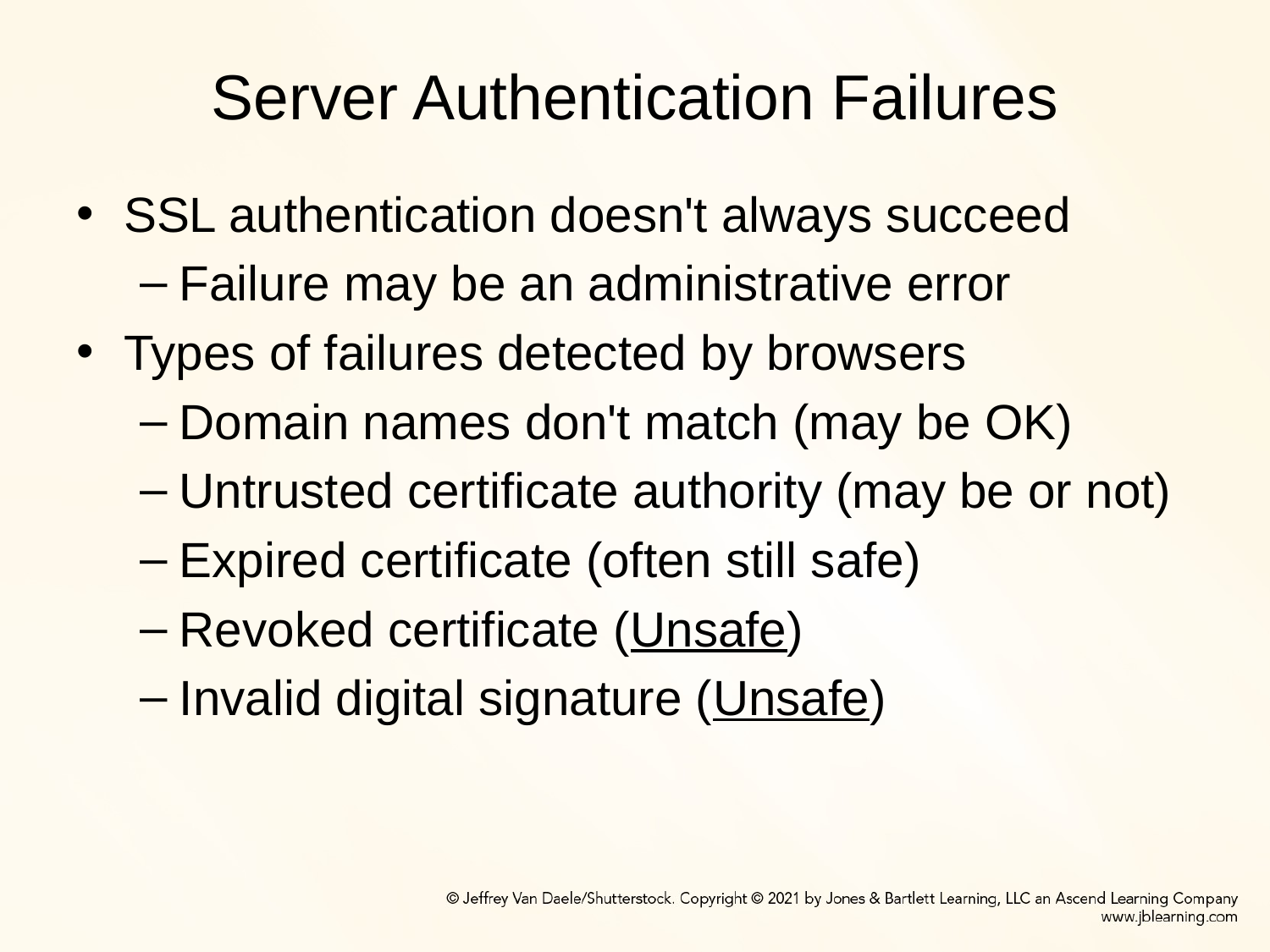

# Server Authentication Failures
SSL authentication doesn't always succeed
Failure may be an administrative error
Types of failures detected by browsers
Domain names don't match (may be OK)
Untrusted certificate authority (may be or not)
Expired certificate (often still safe)
Revoked certificate (Unsafe)
Invalid digital signature (Unsafe)